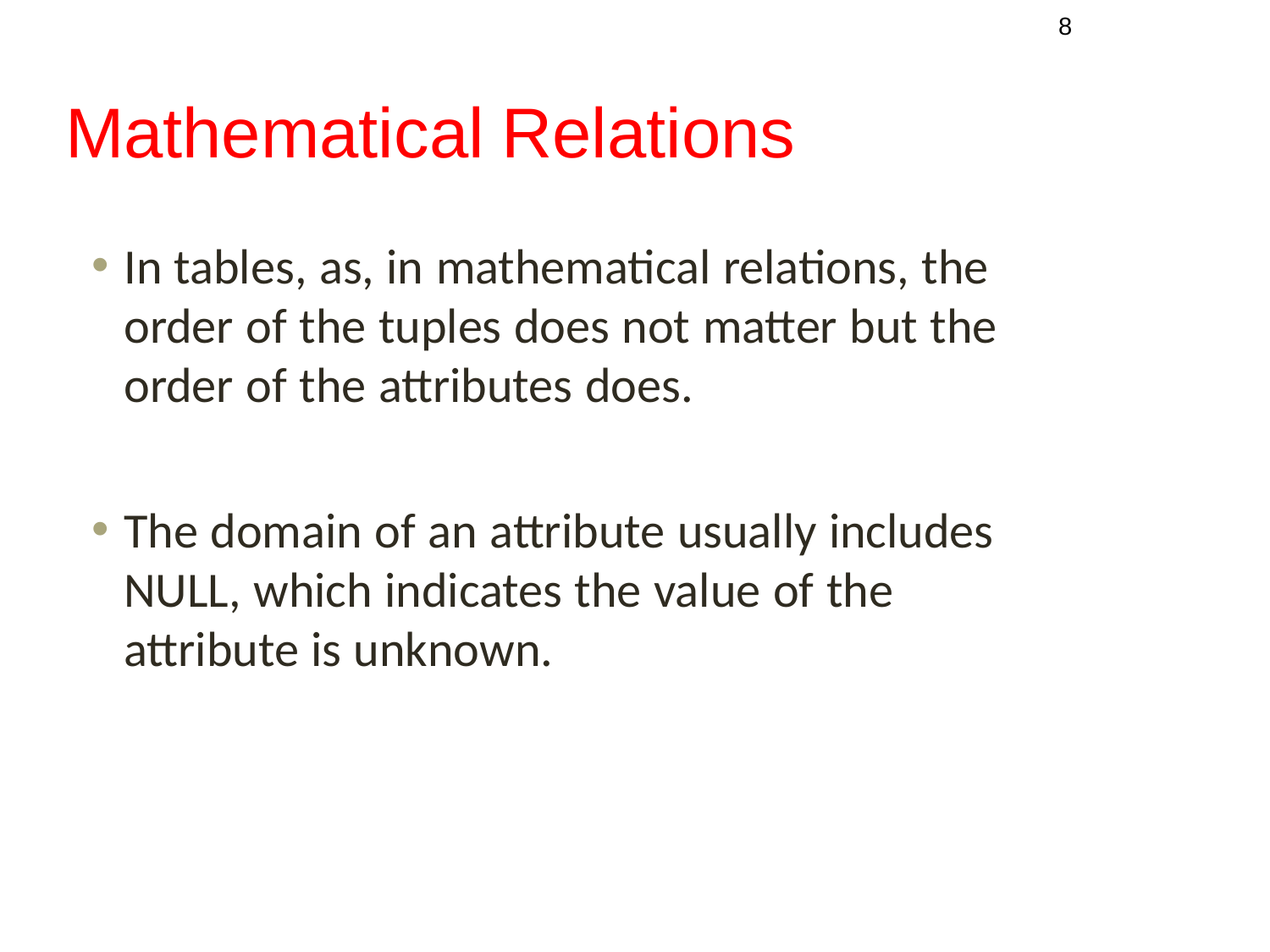

8
# Mathematical Relations
In tables, as, in mathematical relations, the order of the tuples does not matter but the order of the attributes does.

The domain of an attribute usually includes NULL, which indicates the value of the attribute is unknown.